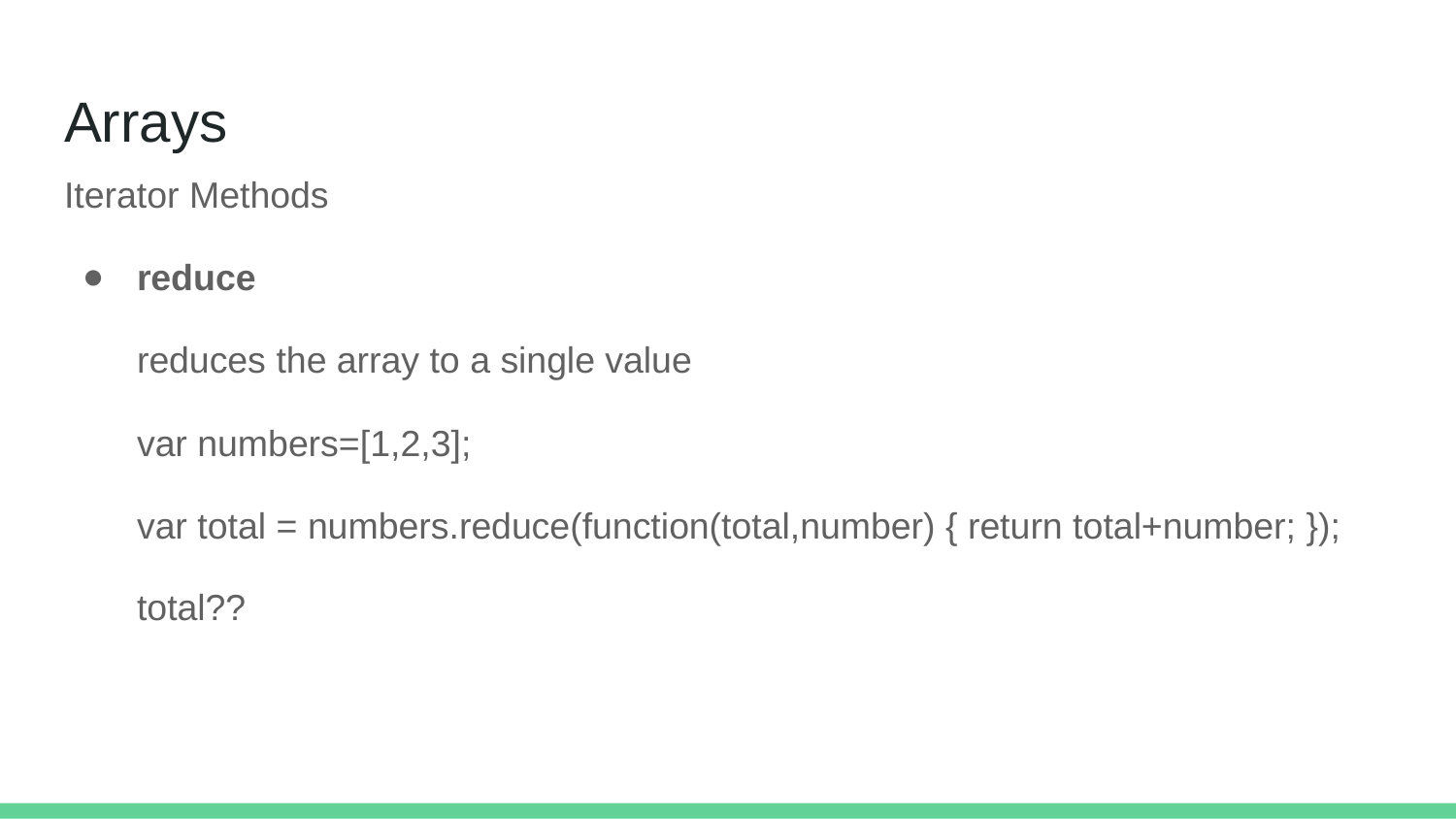

# Arrays
Iterator Methods
reduce
reduces the array to a single value
var numbers=[1,2,3];
var total = numbers.reduce(function(total,number) { return total+number; });
total??